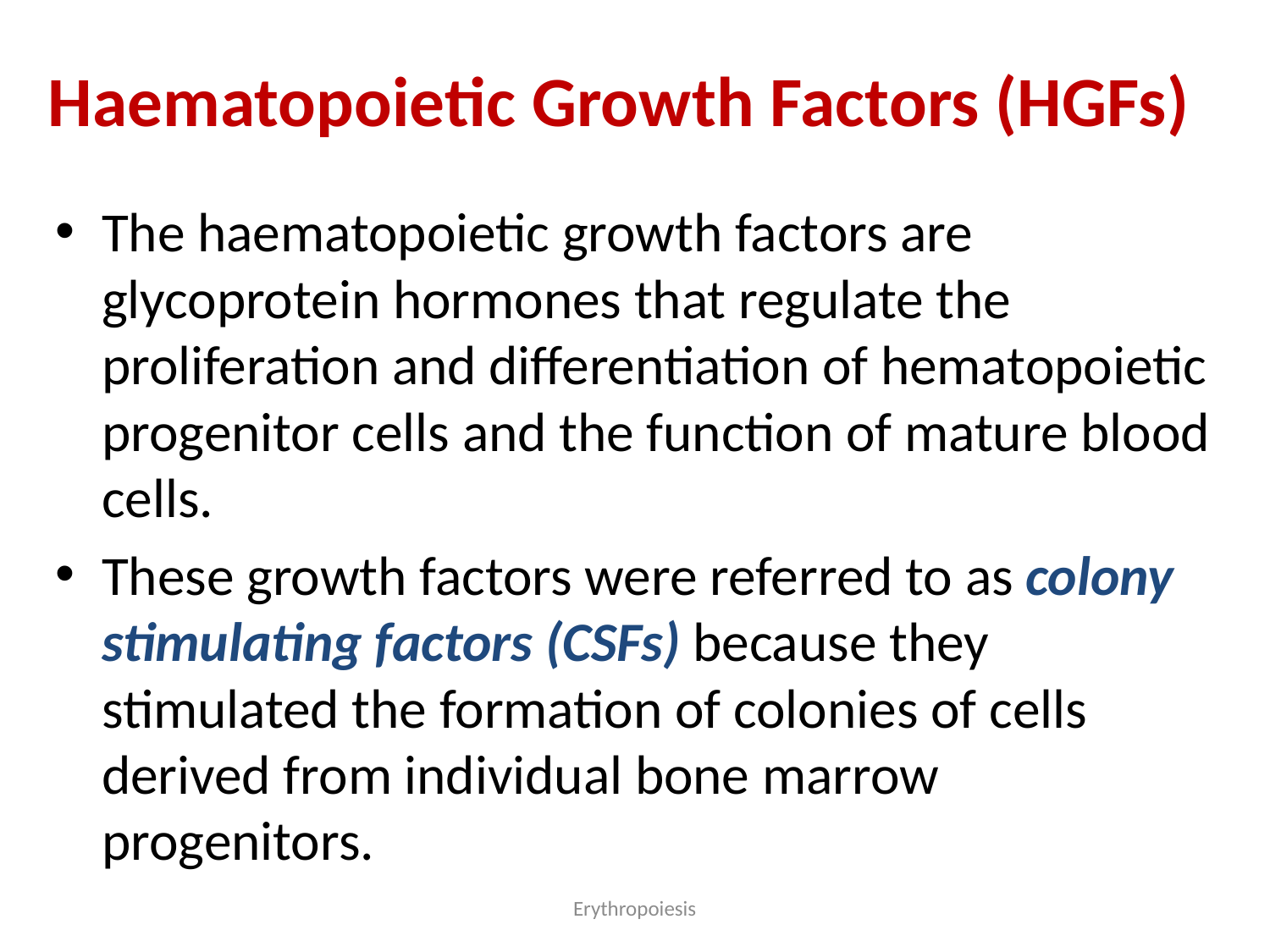

# Haematopoietic Growth Factors (HGFs)
The haematopoietic growth factors are glycoprotein hormones that regulate the proliferation and differentiation of hematopoietic progenitor cells and the function of mature blood cells.
These growth factors were referred to as colony stimulating factors (CSFs) because they stimulated the formation of colonies of cells derived from individual bone marrow progenitors.

Erythropoiesis
6